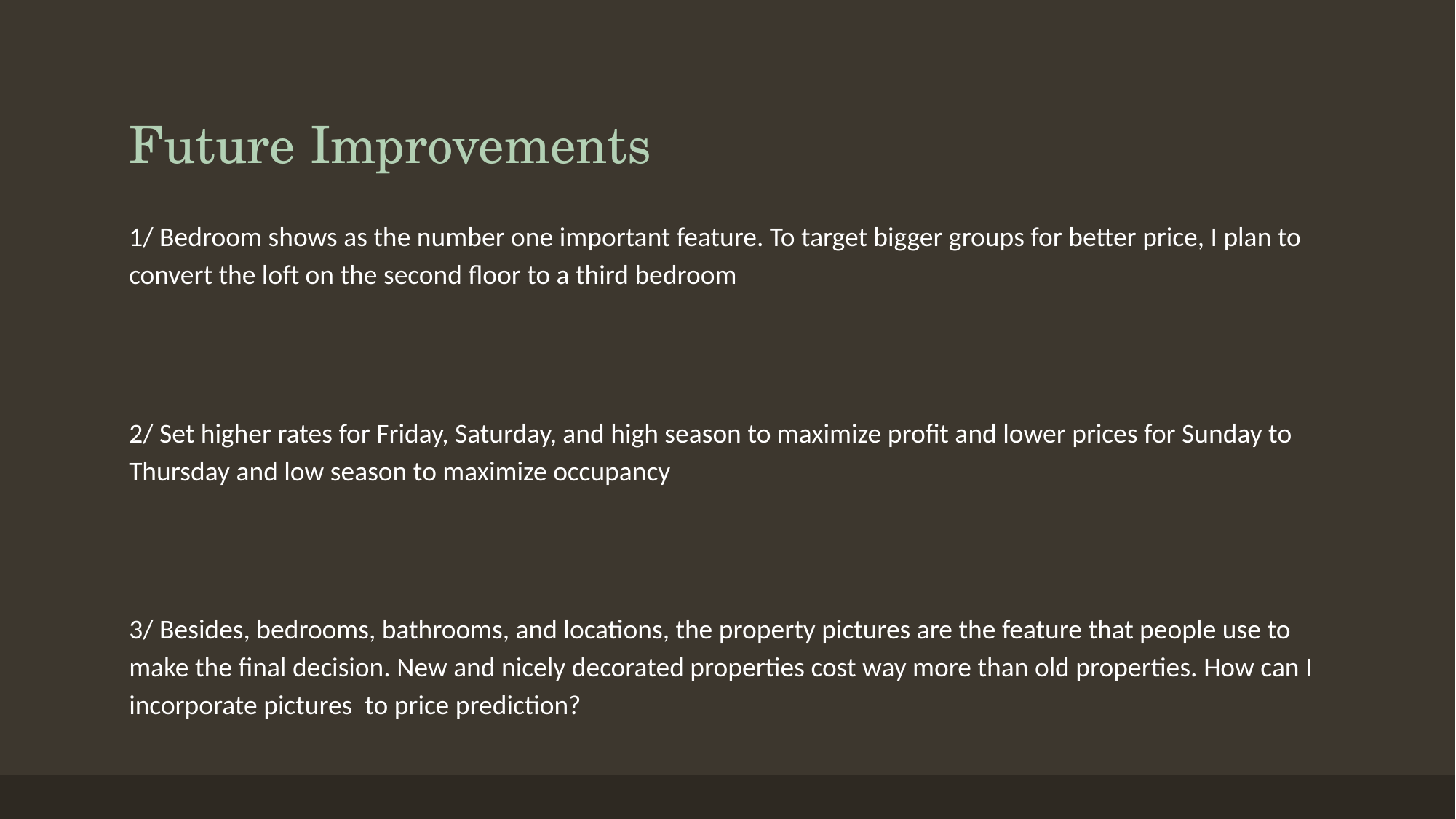

# Future Improvements
1/ Bedroom shows as the number one important feature. To target bigger groups for better price, I plan to convert the loft on the second floor to a third bedroom

2/ Set higher rates for Friday, Saturday, and high season to maximize profit and lower prices for Sunday to Thursday and low season to maximize occupancy

3/ Besides, bedrooms, bathrooms, and locations, the property pictures are the feature that people use to make the final decision. New and nicely decorated properties cost way more than old properties. How can I incorporate pictures  to price prediction?